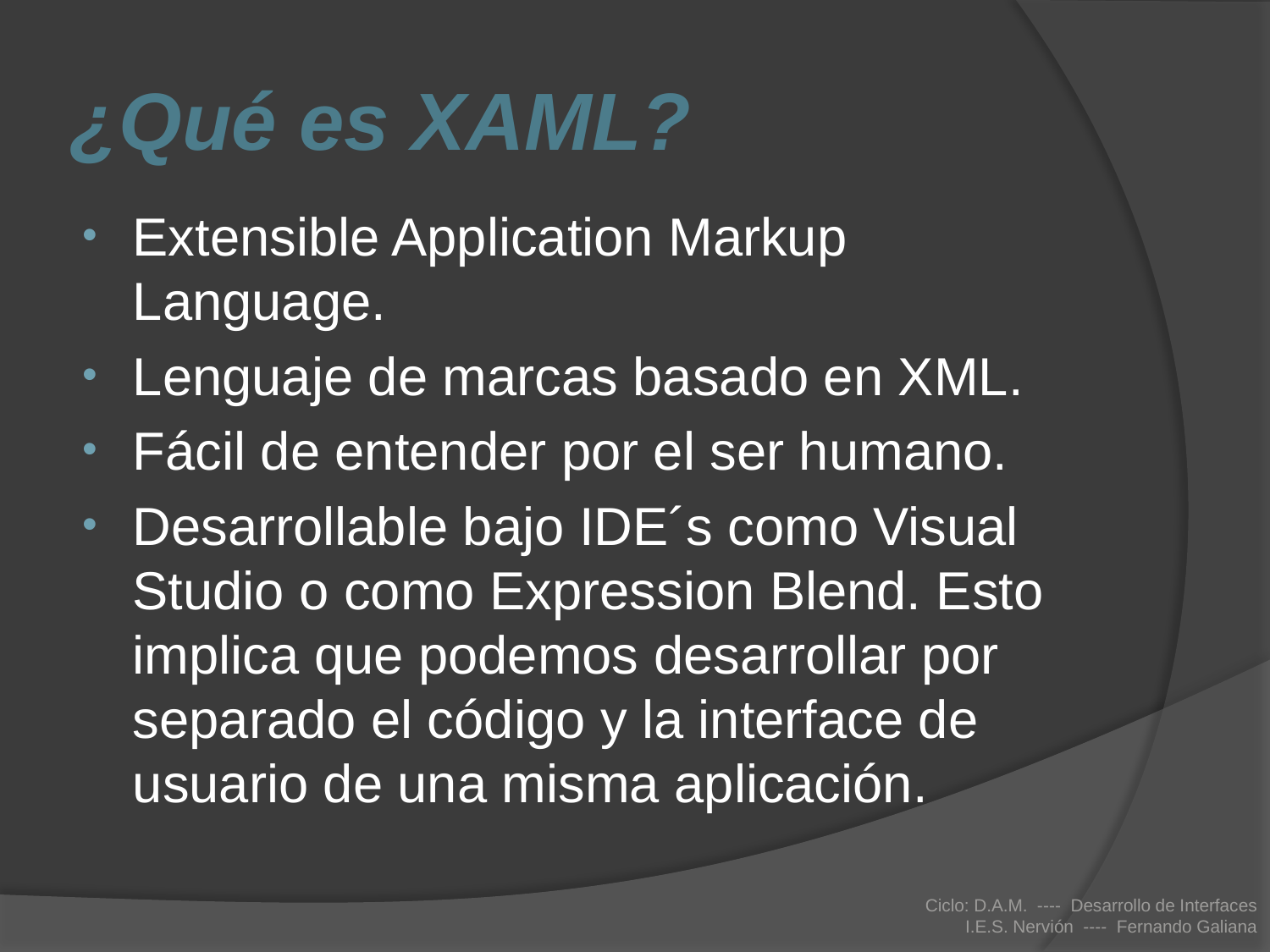

# ¿Qué es XAML?
Extensible Application Markup Language.
Lenguaje de marcas basado en XML.
Fácil de entender por el ser humano.
Desarrollable bajo IDE´s como Visual Studio o como Expression Blend. Esto implica que podemos desarrollar por separado el código y la interface de usuario de una misma aplicación.

Ciclo: D.A.M.  ----  Desarrollo de Interfaces
I.E.S. Nervión  ----  Fernando Galiana